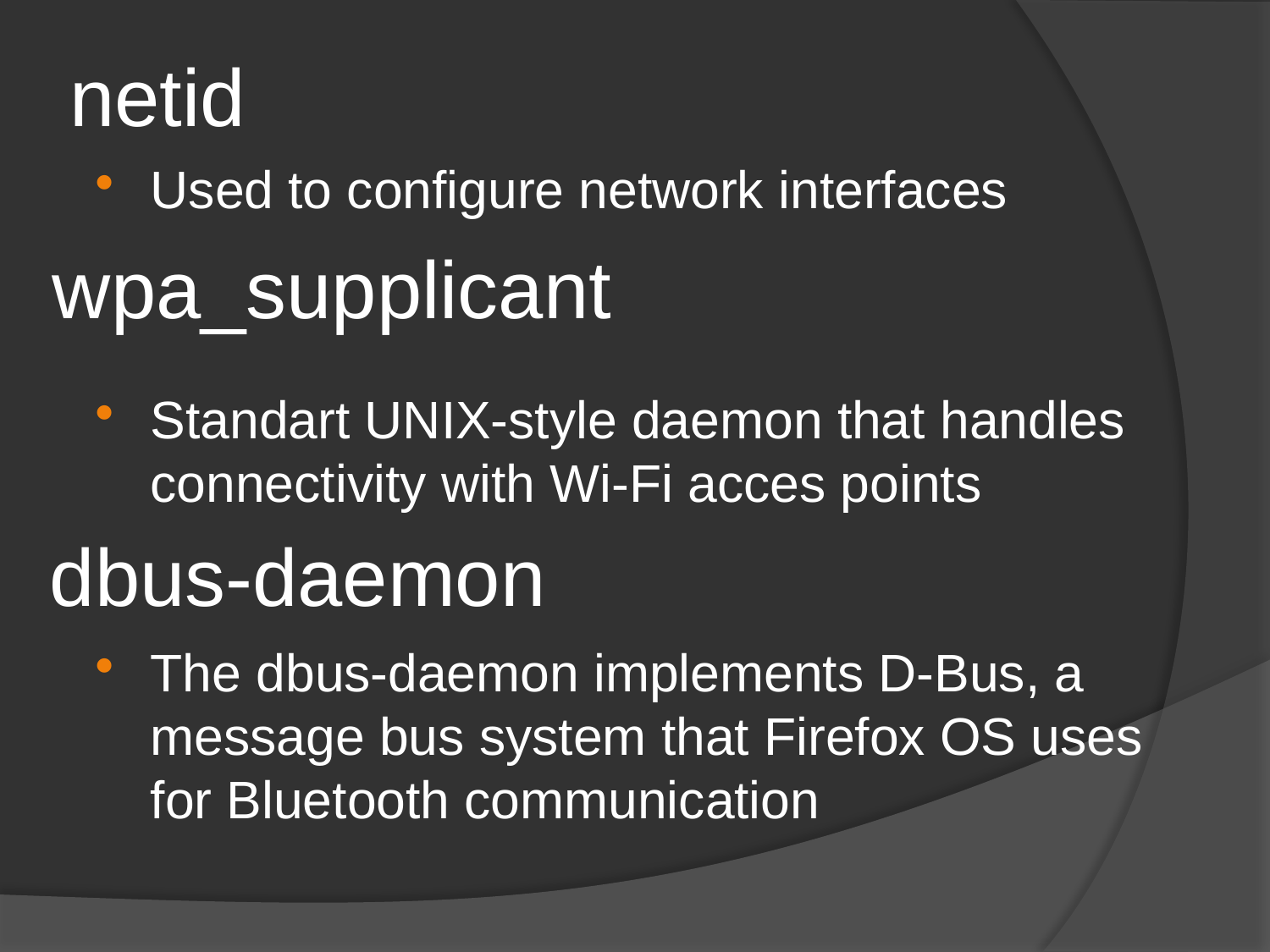

# netid
Used to configure network interfaces
wpa_supplicant
Standart UNIX-style daemon that handles connectivity with Wi-Fi acces points
dbus-daemon
The dbus-daemon implements D-Bus, a message bus system that Firefox OS uses for Bluetooth communication